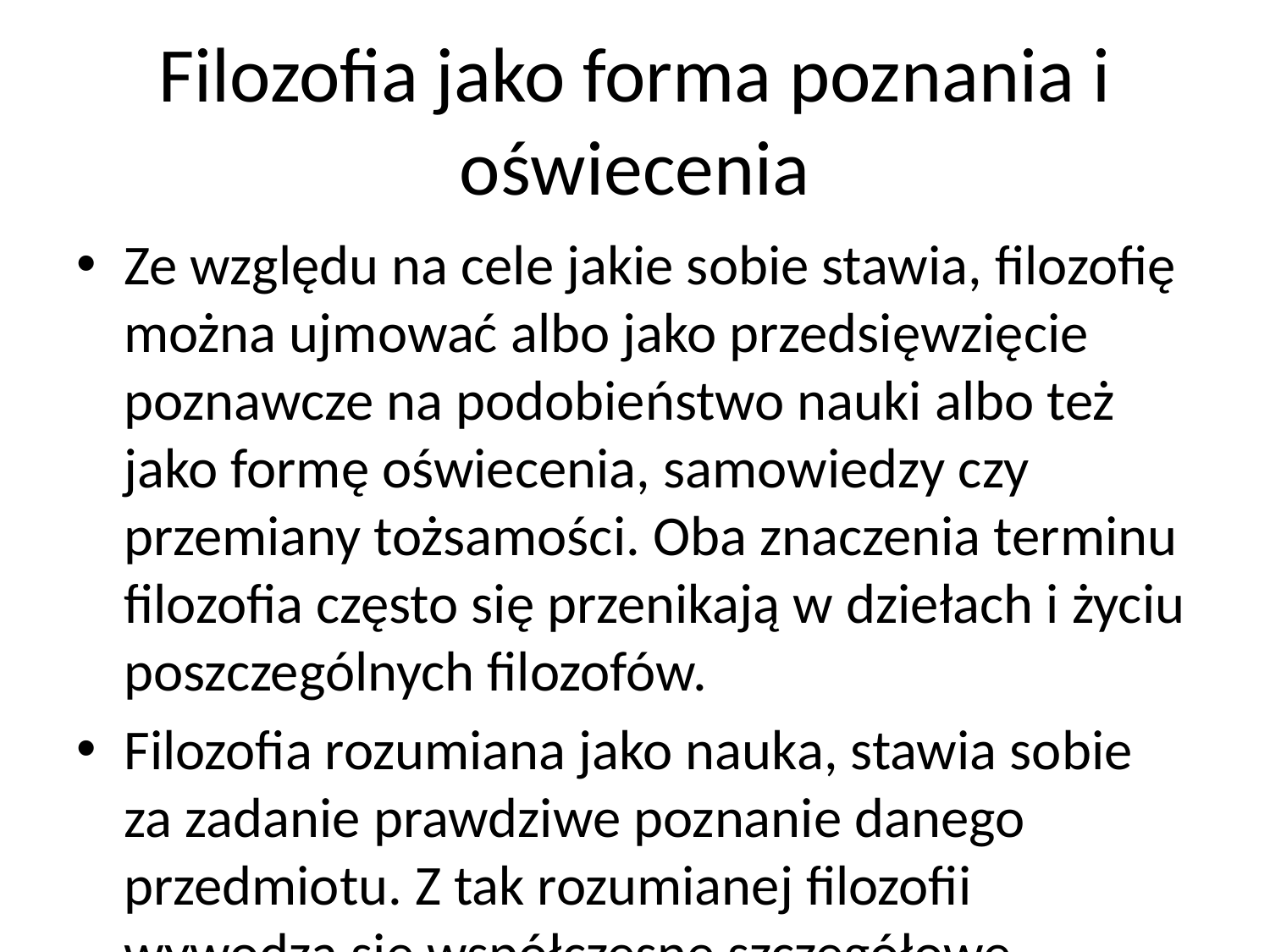

# Filozofia jako forma poznania i oświecenia
Ze względu na cele jakie sobie stawia, filozofię można ujmować albo jako przedsięwzięcie poznawcze na podobieństwo nauki albo też jako formę oświecenia, samowiedzy czy przemiany tożsamości. Oba znaczenia terminu filozofia często się przenikają w dziełach i życiu poszczególnych filozofów.
Filozofia rozumiana jako nauka, stawia sobie za zadanie prawdziwe poznanie danego przedmiotu. Z tak rozumianej filozofii wywodzą się współczesne szczegółowe dyscypliny naukowe. Leszek Kołakowski zaproponował podział typów filozofii, ze względu na cele poznawcze jakie sobie stawia:

podejście tradycyjne – filozofia ma być najbardziej ogólną z nauk, wykraczającą poza każdą z dyscyplin szczegółowych i łączącą je w całość. Bierze pod uwagę osiągnięcia poszczególnych nauk i tworzy ich syntezę, pozwalając na całościowy, pełniejszy ogląd świata.
podejście transcendentalne – w tym ujęciu filozofia jest odrębną dyscypliną, nie opierającą się na żadnej z nauk szczegółowych, i w przeciwieństwie do nich, nie opierającą się na żadnych, niepodważalnych założeniach (ma być „bezzałożeniowa”), podważając wszelkie zastane założenia.
podejście scjentystyczne – w tym ujęciu, najwyższą wartość poznawczą przypisuje się nauce, w szczególności naukom ścisłym i przyrodniczym. Filozofia była wartościowa o ile przygotowywała rozwój nauk empirycznych. Wraz z wykształceniem się samodzielnych, szczegółowych dyscyplin naukowych, filozofia powinna zanikać, zastępowana przez myślenie naukowe i ograniczyć się do filozofii i metodologii nauk;
podejście funkcjonalne – filozofia jest pewną formą dyskursywnego formułowania poglądów na świat. Jest ona jednym z wielu dyskursów. Jej punkt widzenia nie jest ani ogólniejszy ani uprzywilejowany, ale jest odrębny od innych dyskursów (np. religijnego).Z kolei „Filozofia jako oświecenie” nastawiona jest na przemianę filozofującego podmiotu, który może być rozumiany indywidualnie lub zbiorowo (np. społeczeństwo). Filozofia ma być formą osiągania samowiedzy, środkiem przemiany podmiotu zgodnie z określonym systemem wartości, lub też formą terapii.